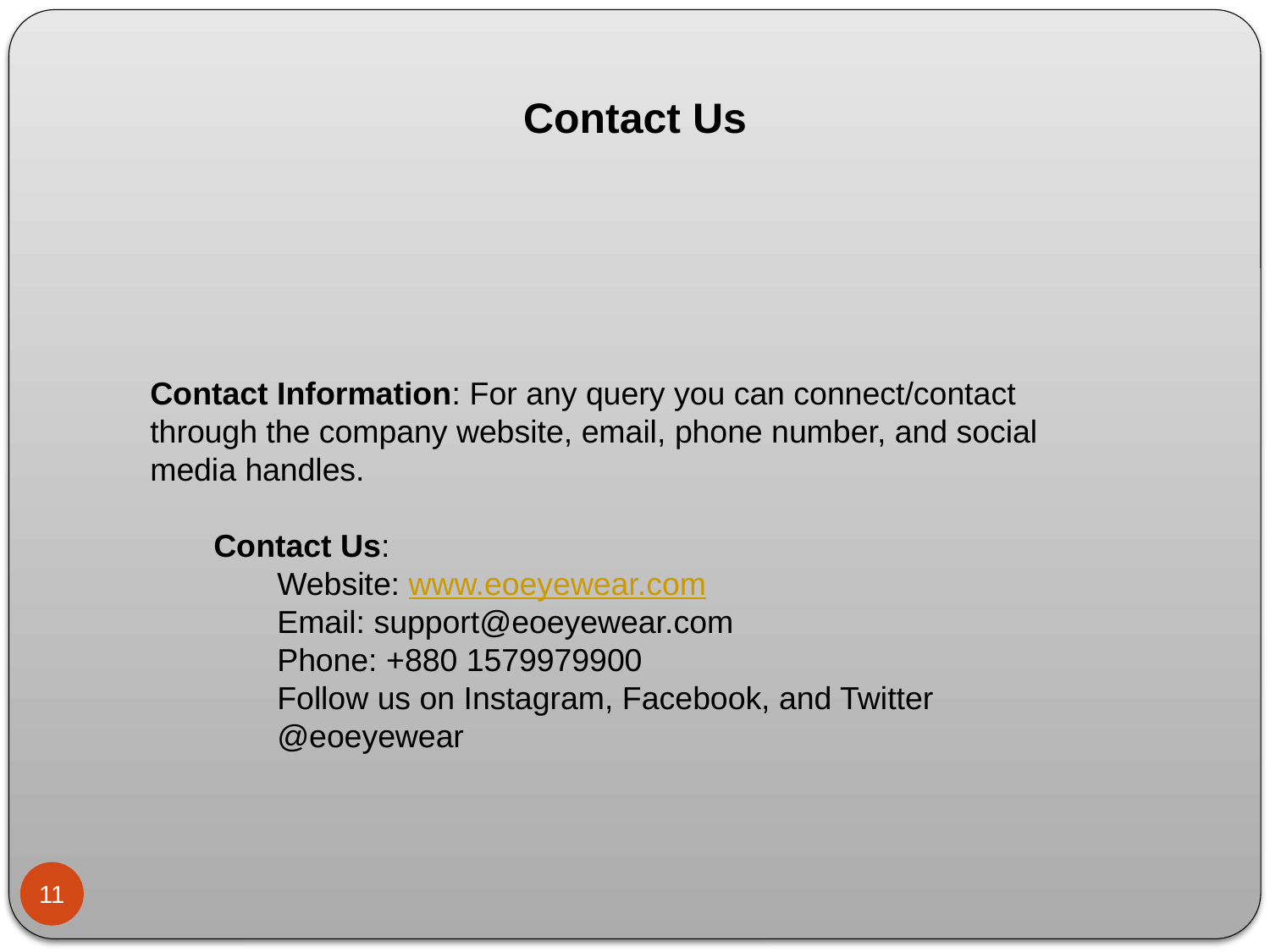

Contact Us
Contact Information: For any query you can connect/contact through the company website, email, phone number, and social media handles.

Contact Us:
Website: www.eoeyewear.com
Email: support@eoeyewear.com
Phone: +880 1579979900
Follow us on Instagram, Facebook, and Twitter @eoeyewear
11